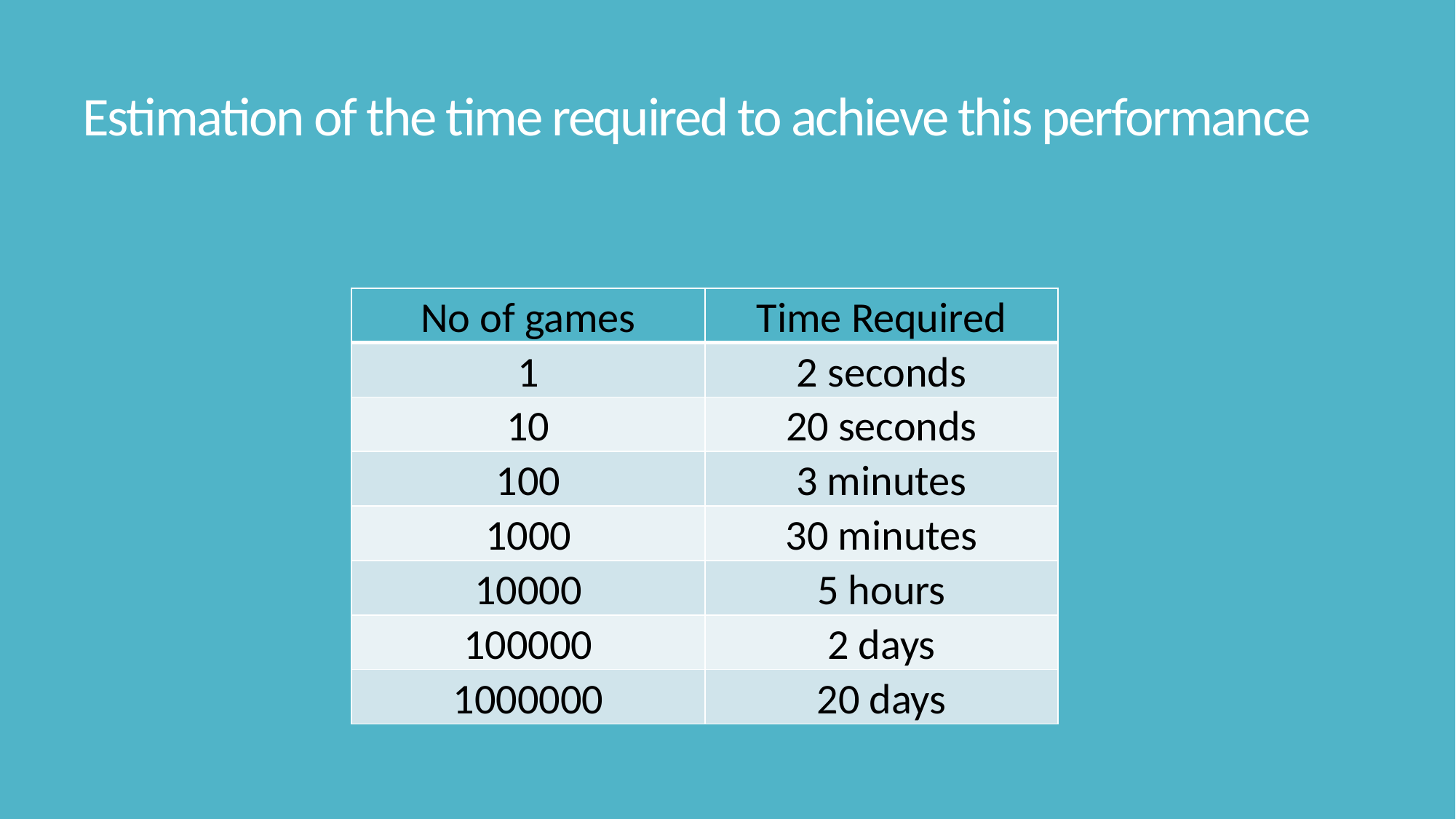

# Estimation of the time required to achieve this performance
| No of games | Time Required |
| --- | --- |
| 1 | 2 seconds |
| 10 | 20 seconds |
| 100 | 3 minutes |
| 1000 | 30 minutes |
| 10000 | 5 hours |
| 100000 | 2 days |
| 1000000 | 20 days |